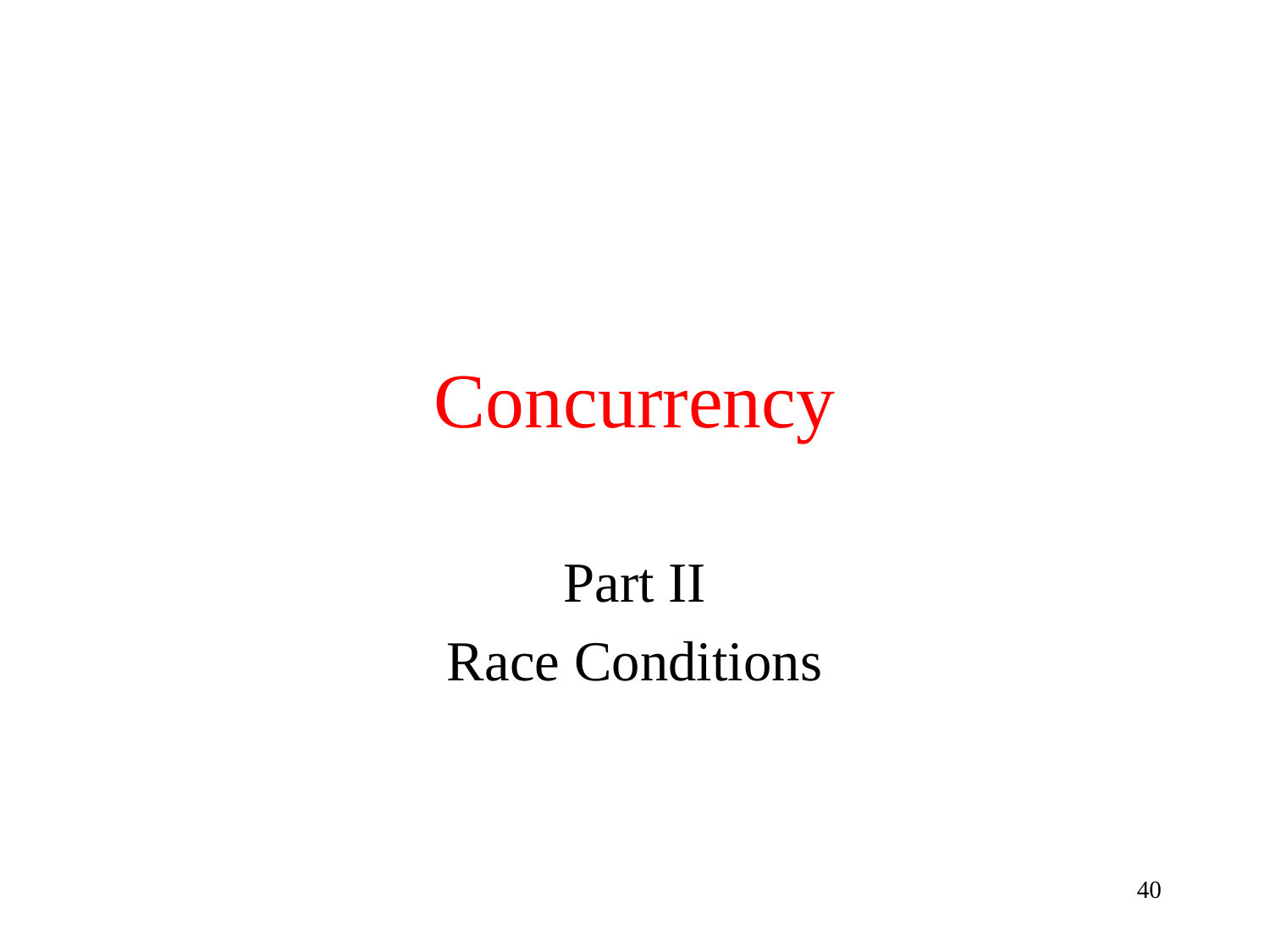

# Concurrency
Part II
Race Conditions
40